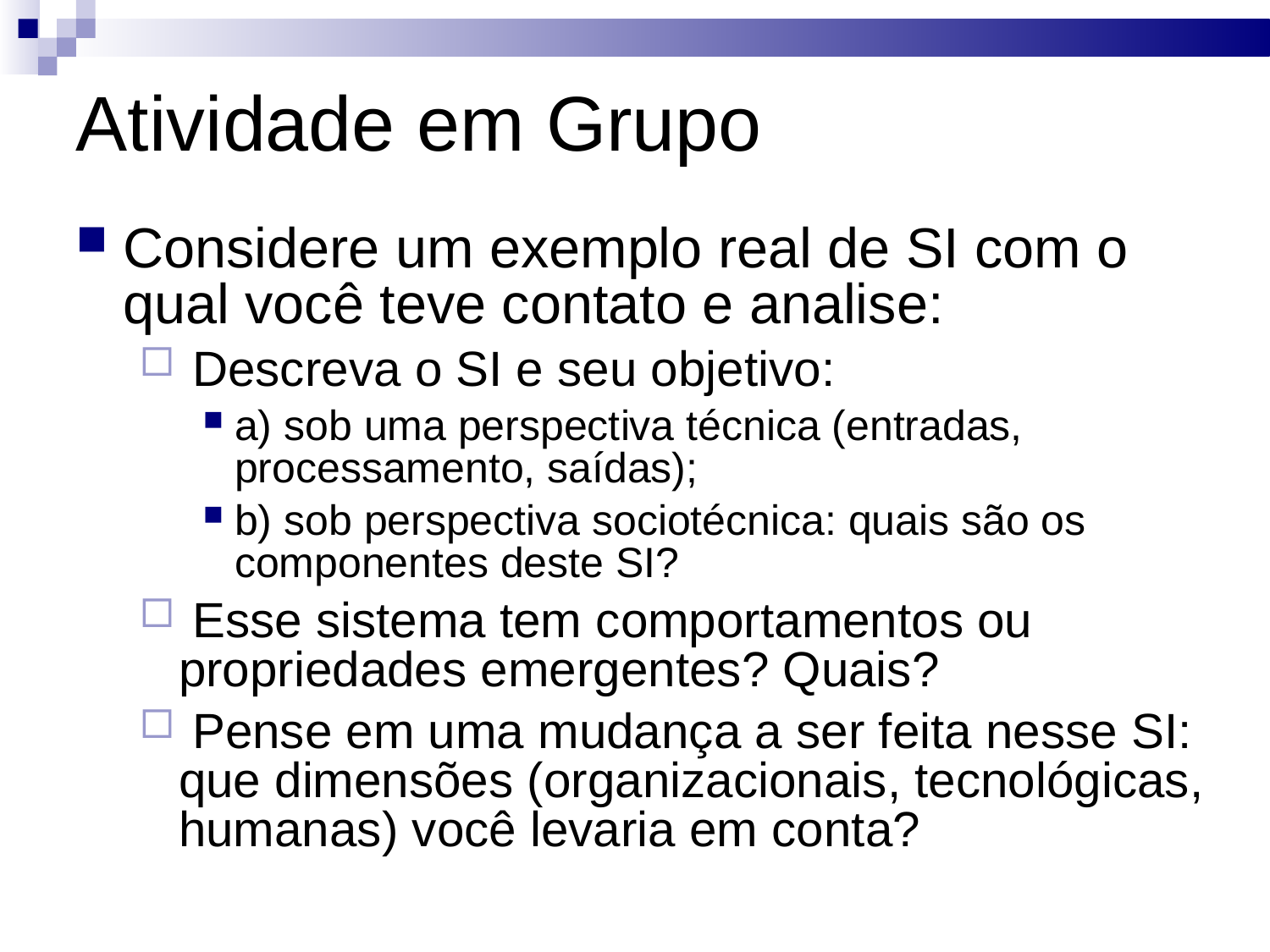

# Atividade em Grupo
Considere um exemplo real de SI com o qual você teve contato e analise:
 Descreva o SI e seu objetivo:
a) sob uma perspectiva técnica (entradas, processamento, saídas);
b) sob perspectiva sociotécnica: quais são os componentes deste SI?
 Esse sistema tem comportamentos ou propriedades emergentes? Quais?
 Pense em uma mudança a ser feita nesse SI: que dimensões (organizacionais, tecnológicas, humanas) você levaria em conta?